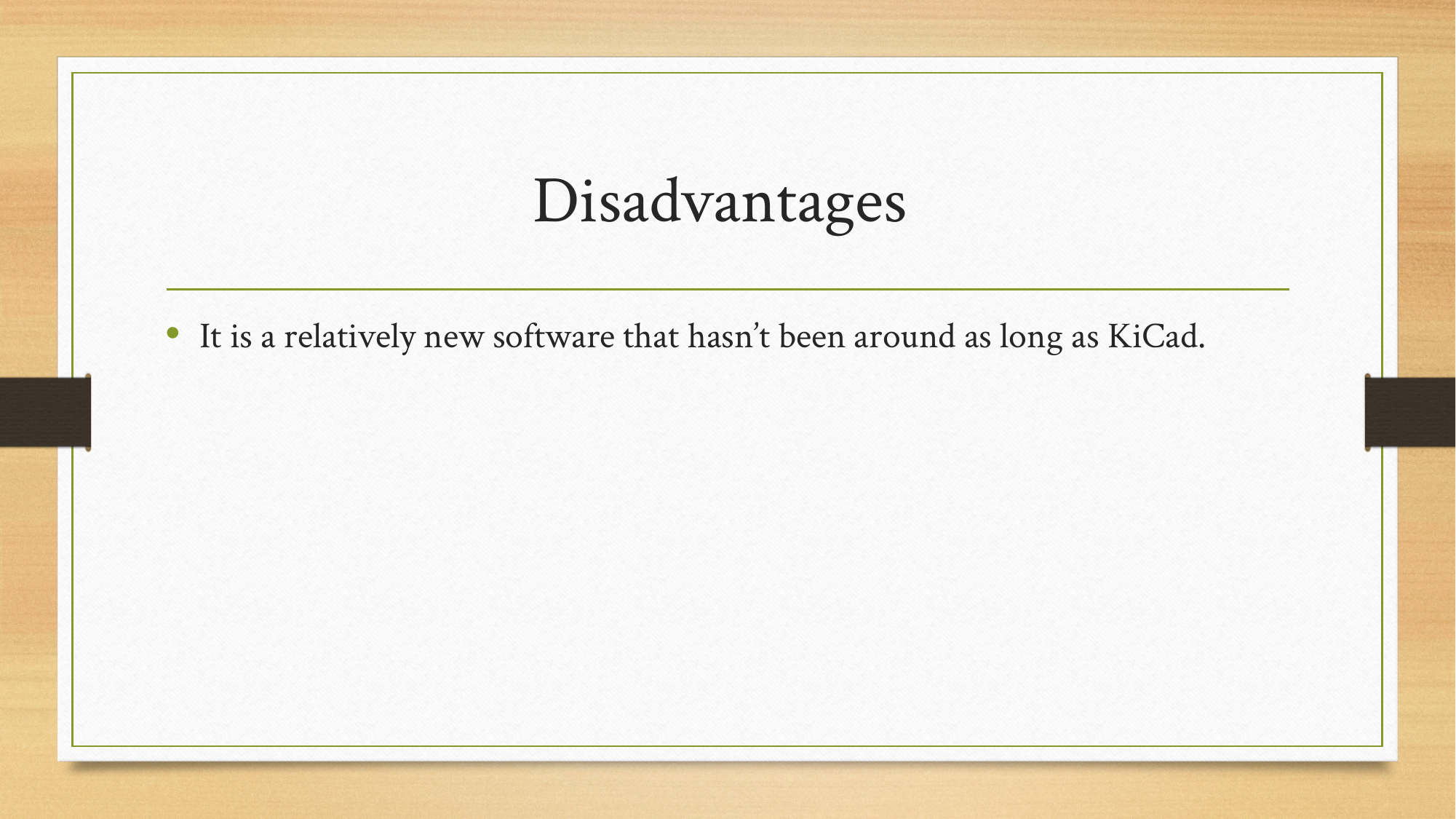

# Disadvantages
It is a relatively new software that hasn’t been around as long as KiCad.